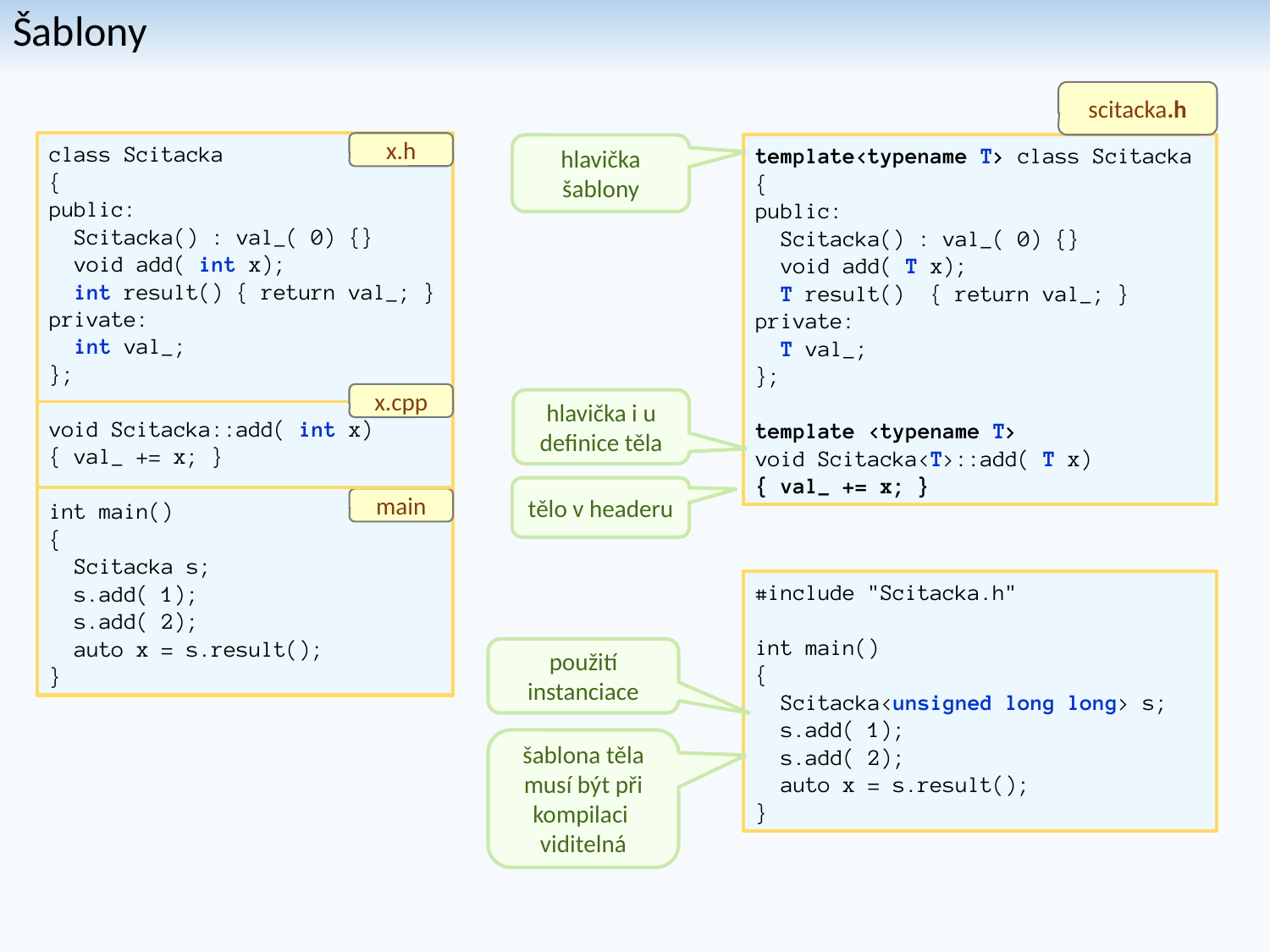

# Šablony
scitacka.h
class Scitacka
{
public:
  Scitacka() : val_( 0) {}
  void add( int x);
  int result() { return val_; }
private:
  int val_;
};

void Scitacka::add( int x)
{ val_ += x; }

int main()
{
  Scitacka s;
  s.add( 1);
  s.add( 2);
  auto x = s.result();
}
x.h
hlavička šablony
template<typename T> class Scitacka
{
public:
  Scitacka() : val_( 0) {}
  void add( T x);
  T result()  { return val_; }
private:
  T val_;
};

template <typename T>
void Scitacka<T>::add( T x)
{ val_ += x; }
x.cpp
hlavička i u definice těla

tělo v headeru
main
#include "Scitacka.h"

int main()
{
  Scitacka<unsigned long long> s;
  s.add( 1);
  s.add( 2);
  auto x = s.result();
}
použití
instanciace
šablona těla musí být při kompilaci  viditelná